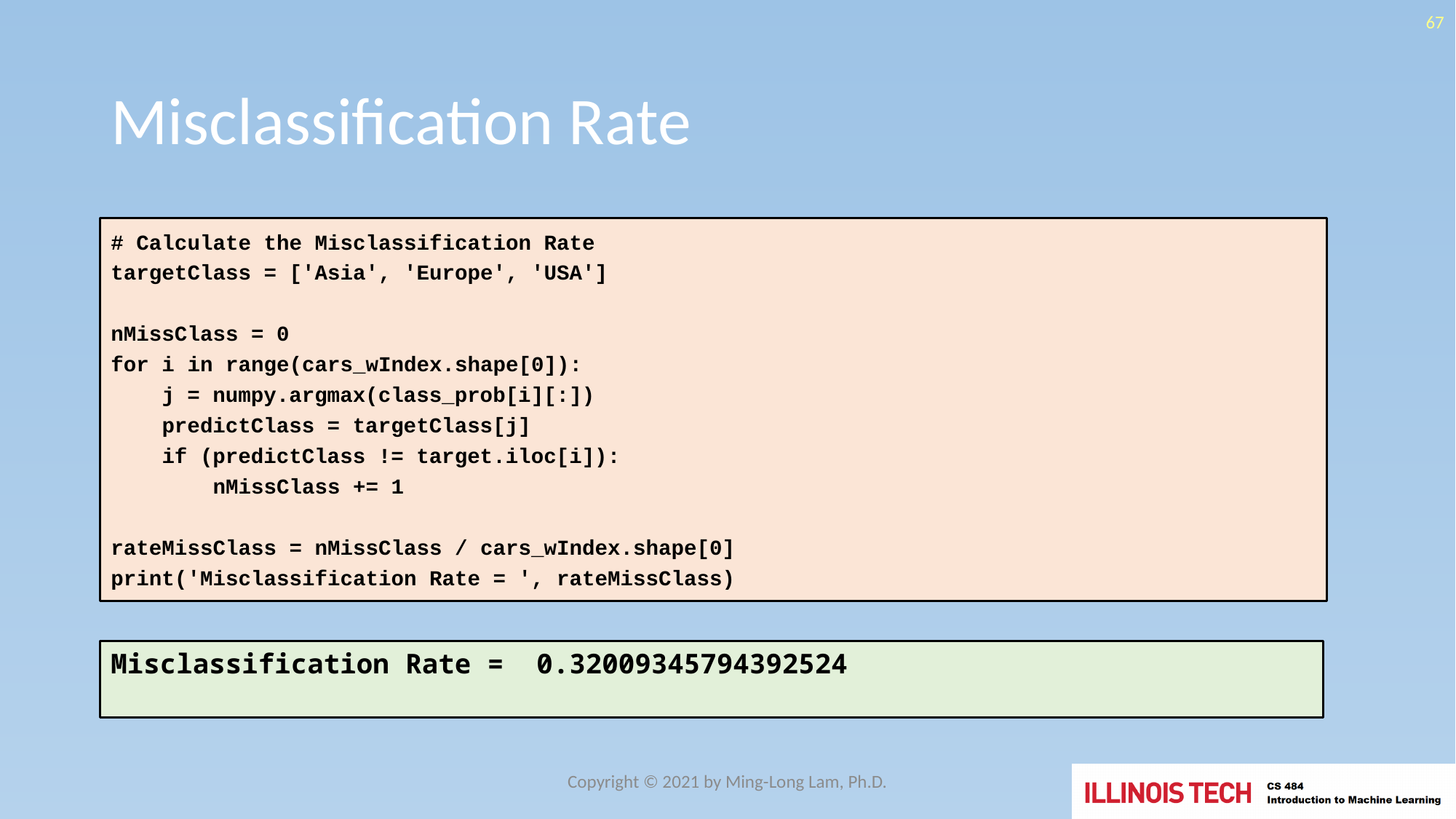

67
# Misclassification Rate
# Calculate the Misclassification Rate
targetClass = ['Asia', 'Europe', 'USA']

nMissClass = 0
for i in range(cars_wIndex.shape[0]):
    j = numpy.argmax(class_prob[i][:])
    predictClass = targetClass[j]
    if (predictClass != target.iloc[i]):
        nMissClass += 1

rateMissClass = nMissClass / cars_wIndex.shape[0]
print('Misclassification Rate = ', rateMissClass)
Misclassification Rate =  0.32009345794392524

Copyright © 2021 by Ming-Long Lam, Ph.D.